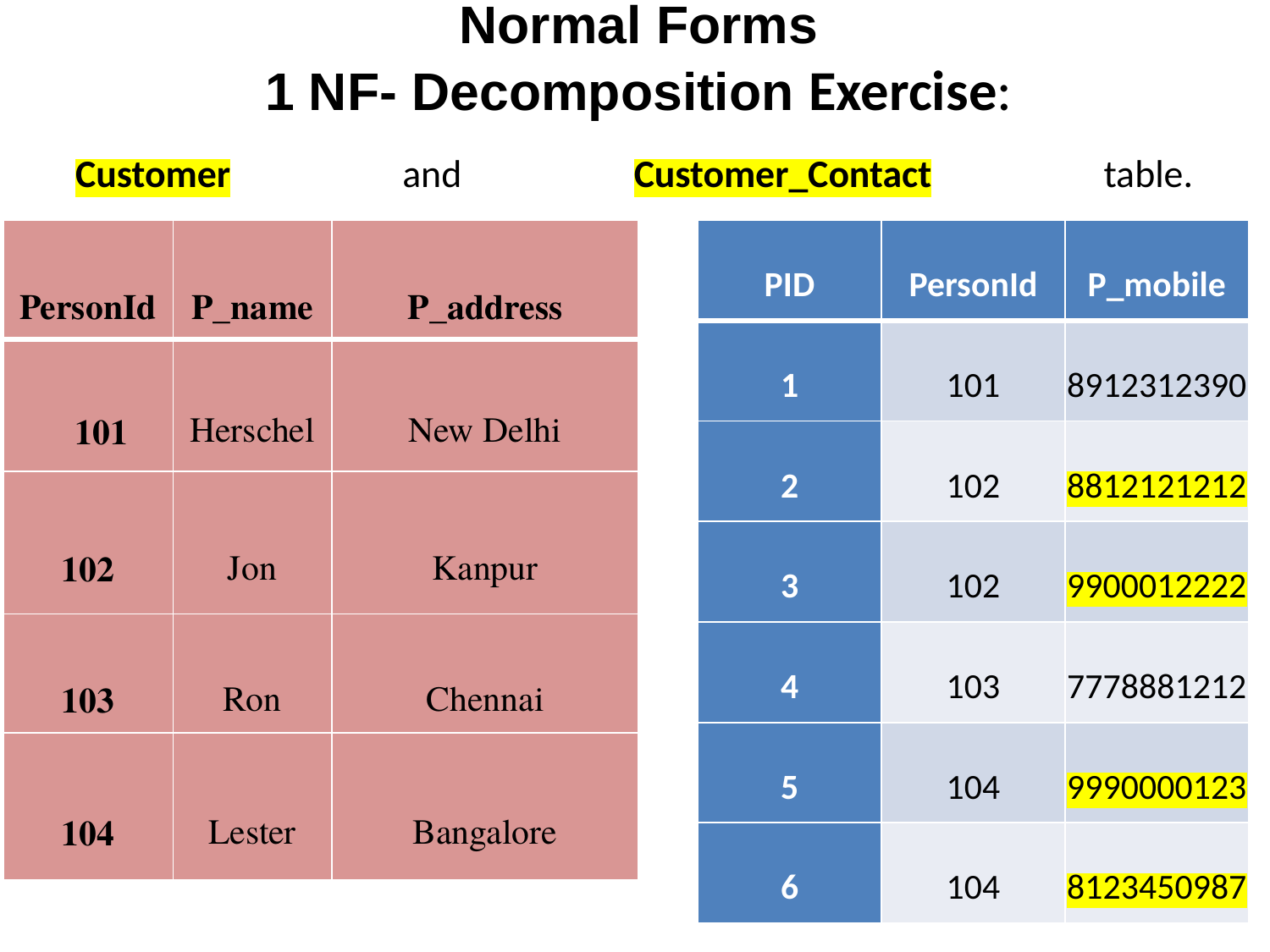

Normal Forms
1 NF- Decomposition Exercise:
# Customer and Customer_Contact table.
| PID | PersonId | P\_mobile |
| --- | --- | --- |
| 1 | 101 | 8912312390 |
| 2 | 102 | 8812121212 |
| 3 | 102 | 9900012222 |
| 4 | 103 | 7778881212 |
| 5 | 104 | 9990000123 |
| 6 | 104 | 8123450987 |
| PersonId | P\_name | P\_address |
| --- | --- | --- |
| 101 | Herschel | New Delhi |
| 102 | Jon | Kanpur |
| 103 | Ron | Chennai |
| 104 | Lester | Bangalore |
29